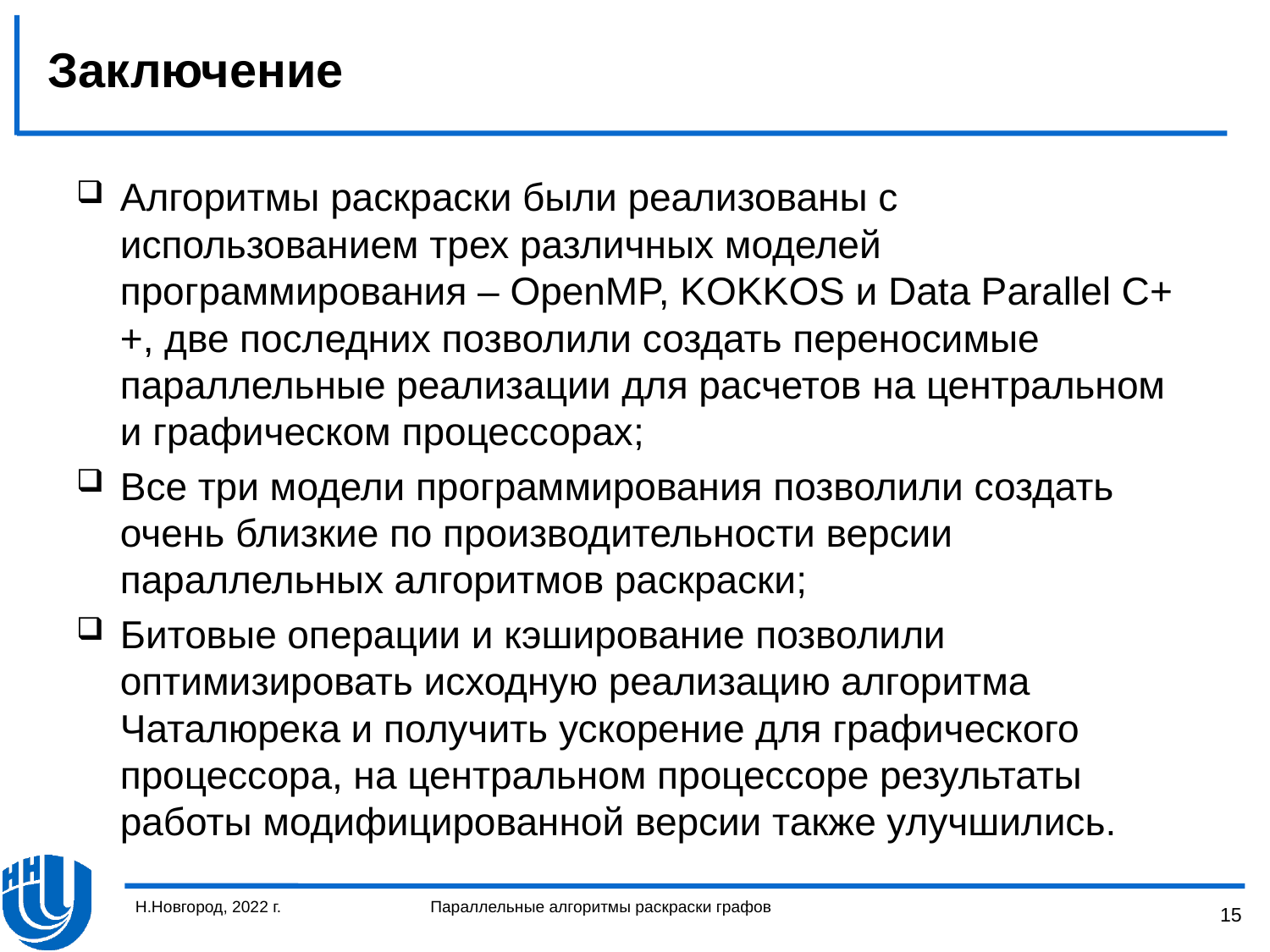

# Заключение
Алгоритмы раскраски были реализованы с использованием трех различных моделей программирования – OpenMP, KOKKOS и Data Parallel C++, две последних позволили создать переносимые параллельные реализации для расчетов на центральном и графическом процессорах;
Все три модели программирования позволили создать очень близкие по производительности версии параллельных алгоритмов раскраски;
Битовые операции и кэширование позволили оптимизировать исходную реализацию алгоритма Чаталюрека и получить ускорение для графического процессора, на центральном процессоре результаты работы модифицированной версии также улучшились.

Н.Новгород, 2022 г.
Параллельные алгоритмы раскраски графов